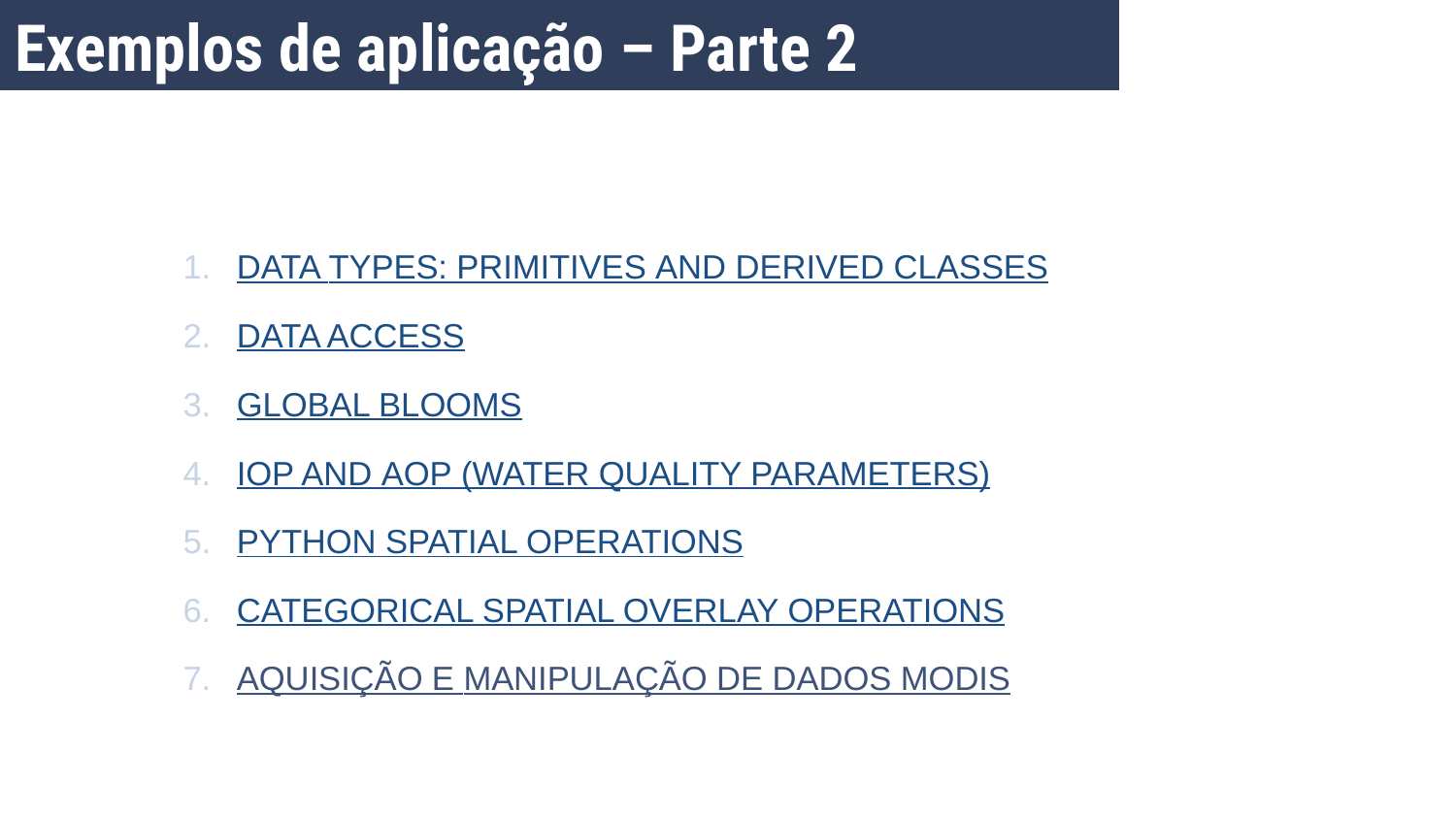

01/10/2023
Adicionar um rodapé
# Exemplos de aplicação – Parte 2
DATA TYPES: PRIMITIVES AND DERIVED CLASSES
DATA ACCESS
GLOBAL BLOOMS
IOP AND AOP (WATER QUALITY PARAMETERS)
PYTHON SPATIAL OPERATIONS
CATEGORICAL SPATIAL OVERLAY OPERATIONS
AQUISIÇÃO E MANIPULAÇÃO DE DADOS MODIS
11